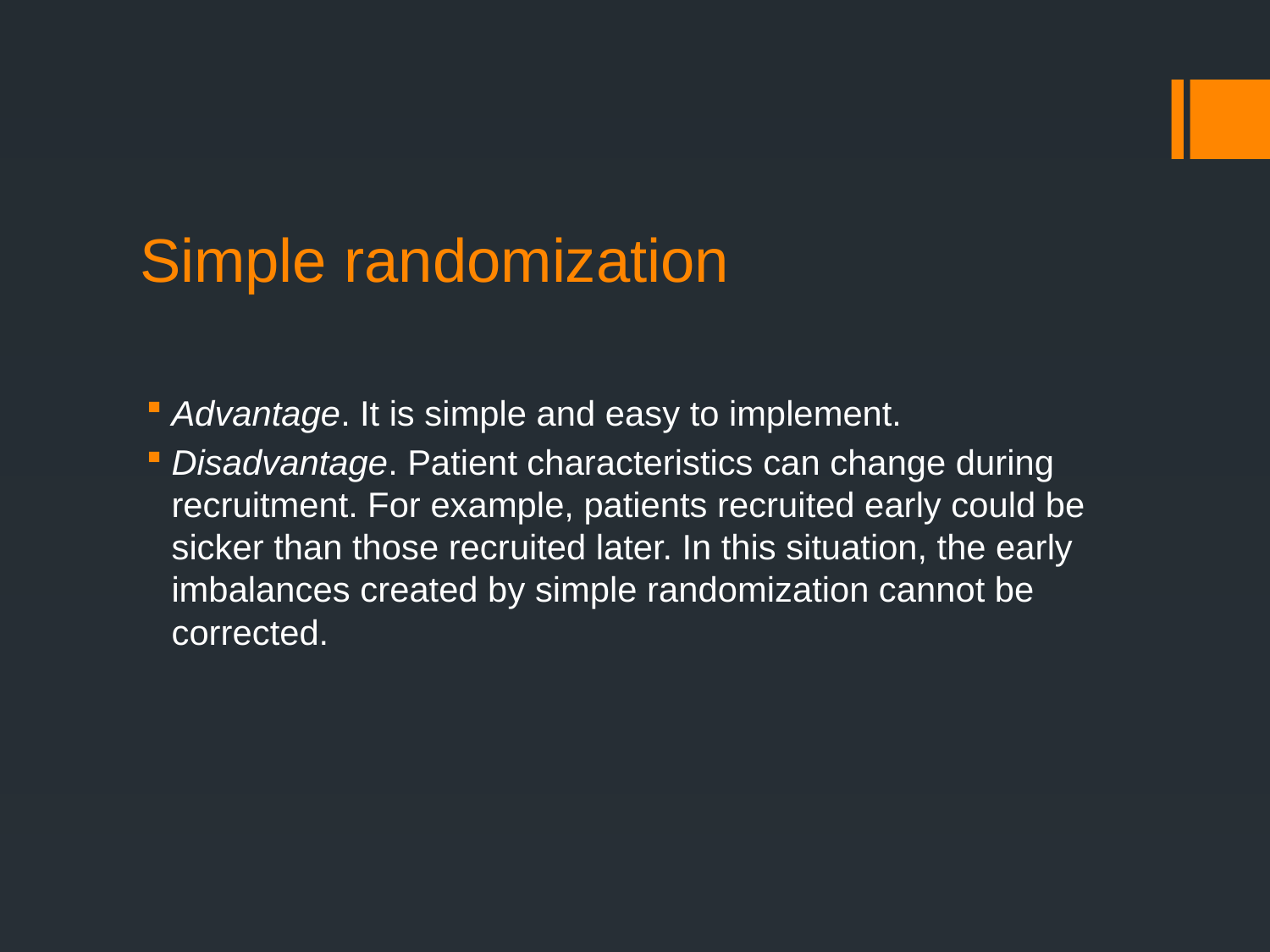

# Simple randomization
Advantage. It is simple and easy to implement.
Disadvantage. Patient characteristics can change during recruitment. For example, patients recruited early could be sicker than those recruited later. In this situation, the early imbalances created by simple randomization cannot be corrected.